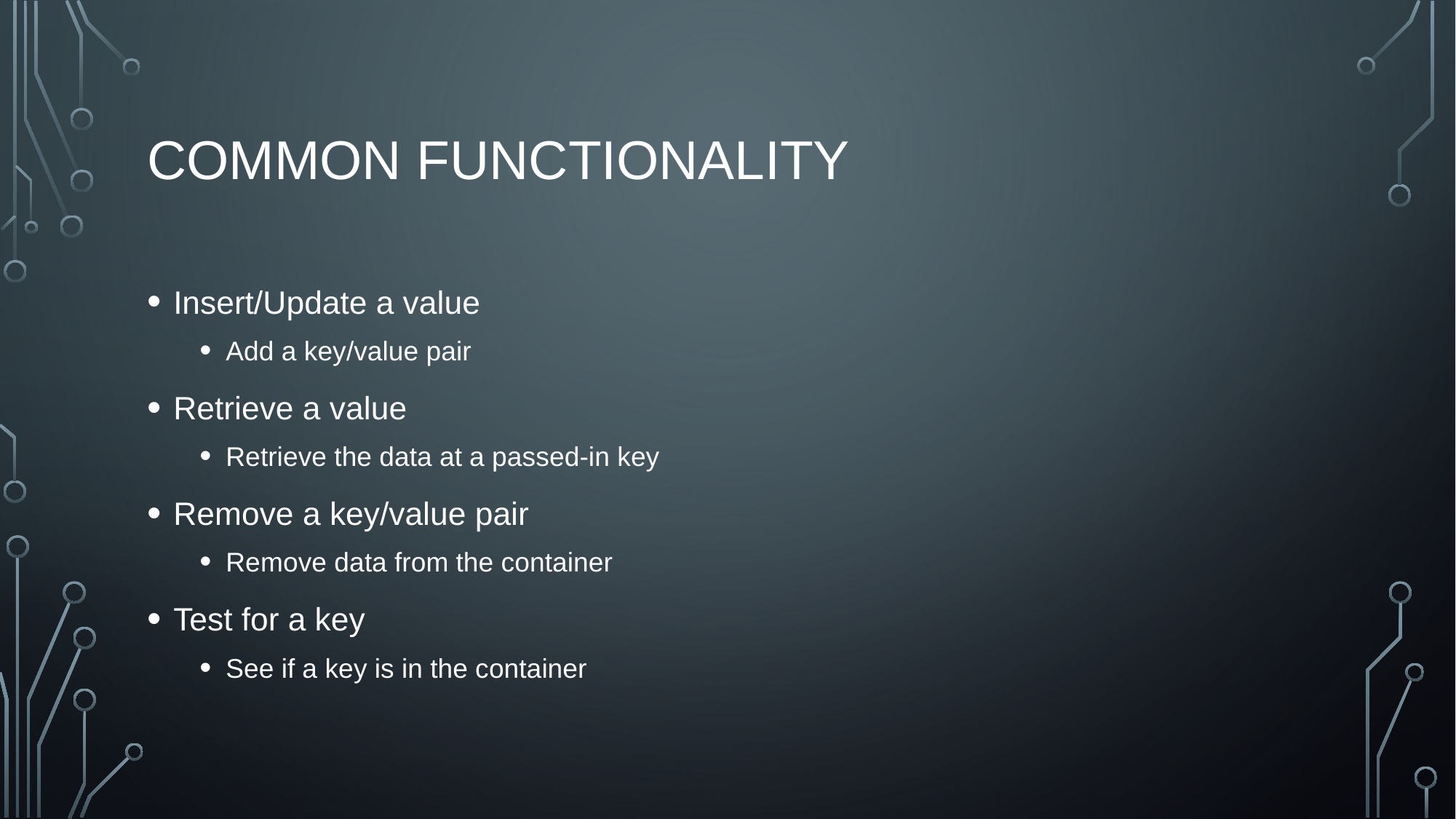

# common functionality
Insert/Update a value
Add a key/value pair
Retrieve a value
Retrieve the data at a passed-in key
Remove a key/value pair
Remove data from the container
Test for a key
See if a key is in the container